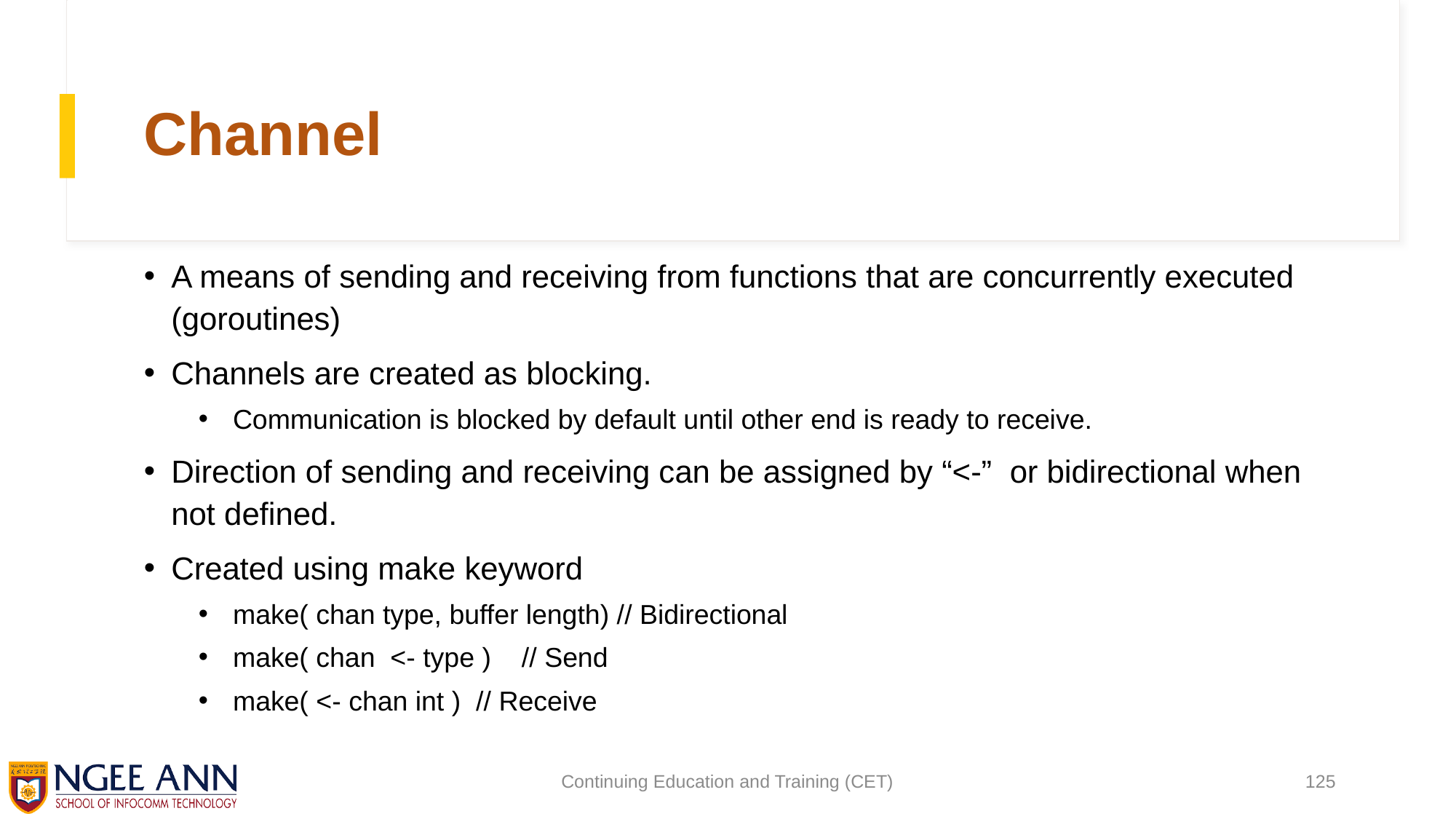

# Channel
A means of sending and receiving from functions that are concurrently executed (goroutines)
Channels are created as blocking.
Communication is blocked by default until other end is ready to receive.
Direction of sending and receiving can be assigned by “<-”  or bidirectional when not defined.
Created using make keyword
make( chan type, buffer length) // Bidirectional
make( chan  <- type )    // Send
make( <- chan int )  // Receive

Continuing Education and Training (CET)
125